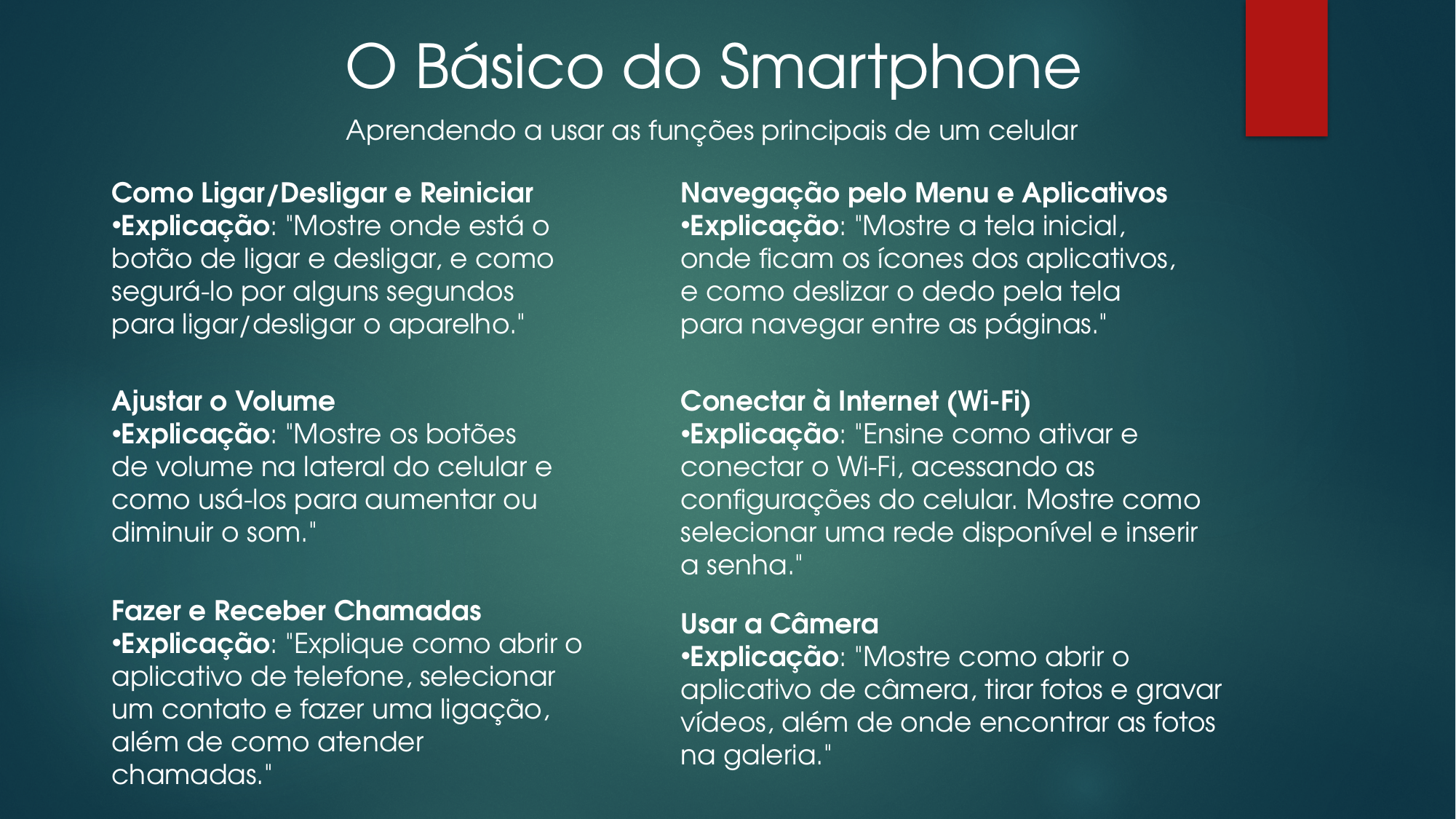

O Básico do Smartphone
Aprendendo a usar as funções principais de um celular
Como Ligar/Desligar e Reiniciar
Explicação: "Mostre onde está o botão de ligar e desligar, e como segurá-lo por alguns segundos para ligar/desligar o aparelho."
Navegação pelo Menu e Aplicativos
Explicação: "Mostre a tela inicial, onde ficam os ícones dos aplicativos, e como deslizar o dedo pela tela para navegar entre as páginas."
Ajustar o Volume
Explicação: "Mostre os botões de volume na lateral do celular e como usá-los para aumentar ou diminuir o som."
Conectar à Internet (Wi-Fi)
Explicação: "Ensine como ativar e conectar o Wi-Fi, acessando as configurações do celular. Mostre como selecionar uma rede disponível e inserir a senha."
Fazer e Receber Chamadas
Explicação: "Explique como abrir o aplicativo de telefone, selecionar um contato e fazer uma ligação, além de como atender chamadas."
Usar a Câmera
Explicação: "Mostre como abrir o aplicativo de câmera, tirar fotos e gravar vídeos, além de onde encontrar as fotos na galeria."